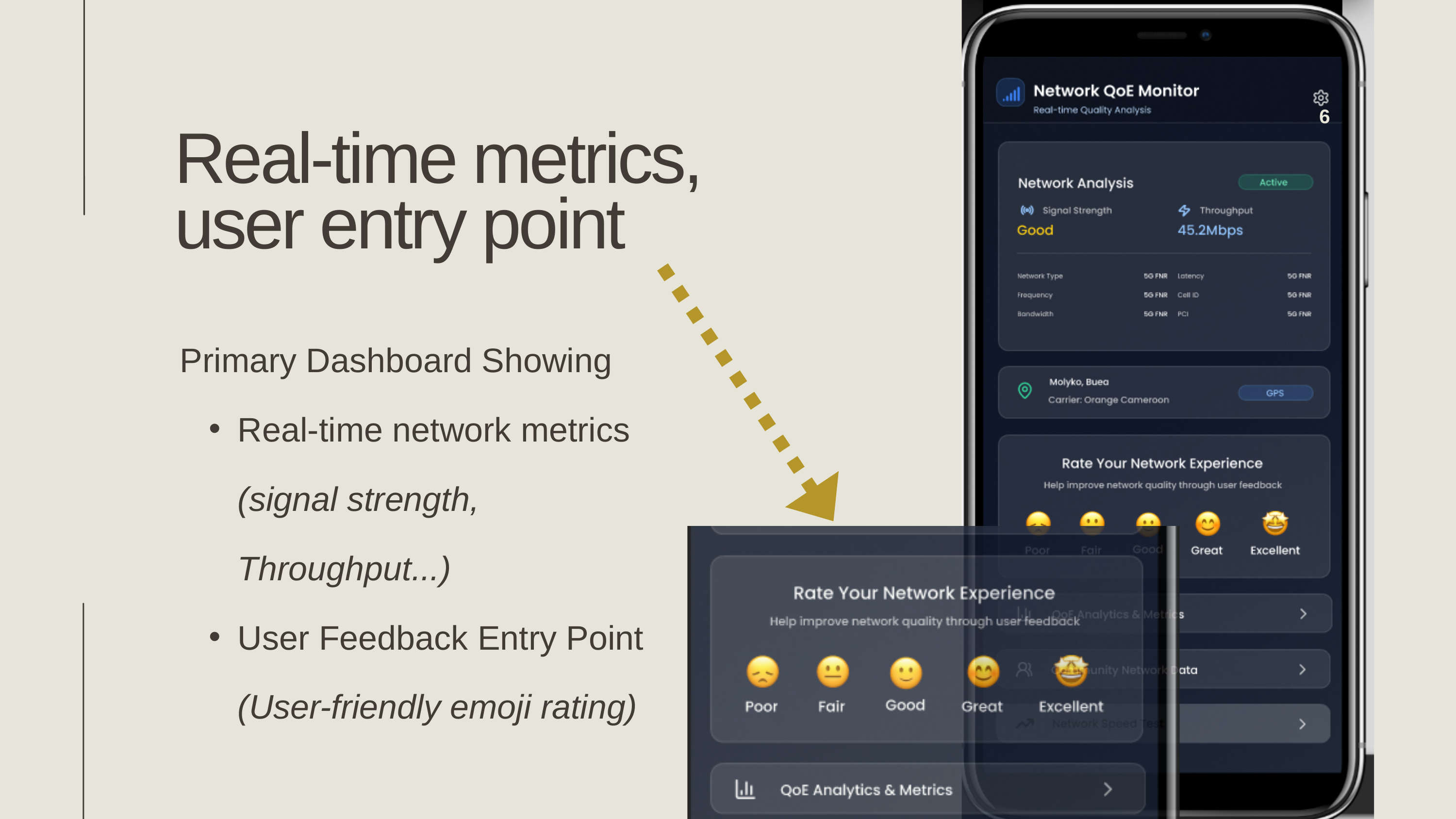

6
Real-time metrics, user entry point

Primary Dashboard Showing
Real-time network metrics (signal strength, Throughput...)
User Feedback Entry Point (User-friendly emoji rating)